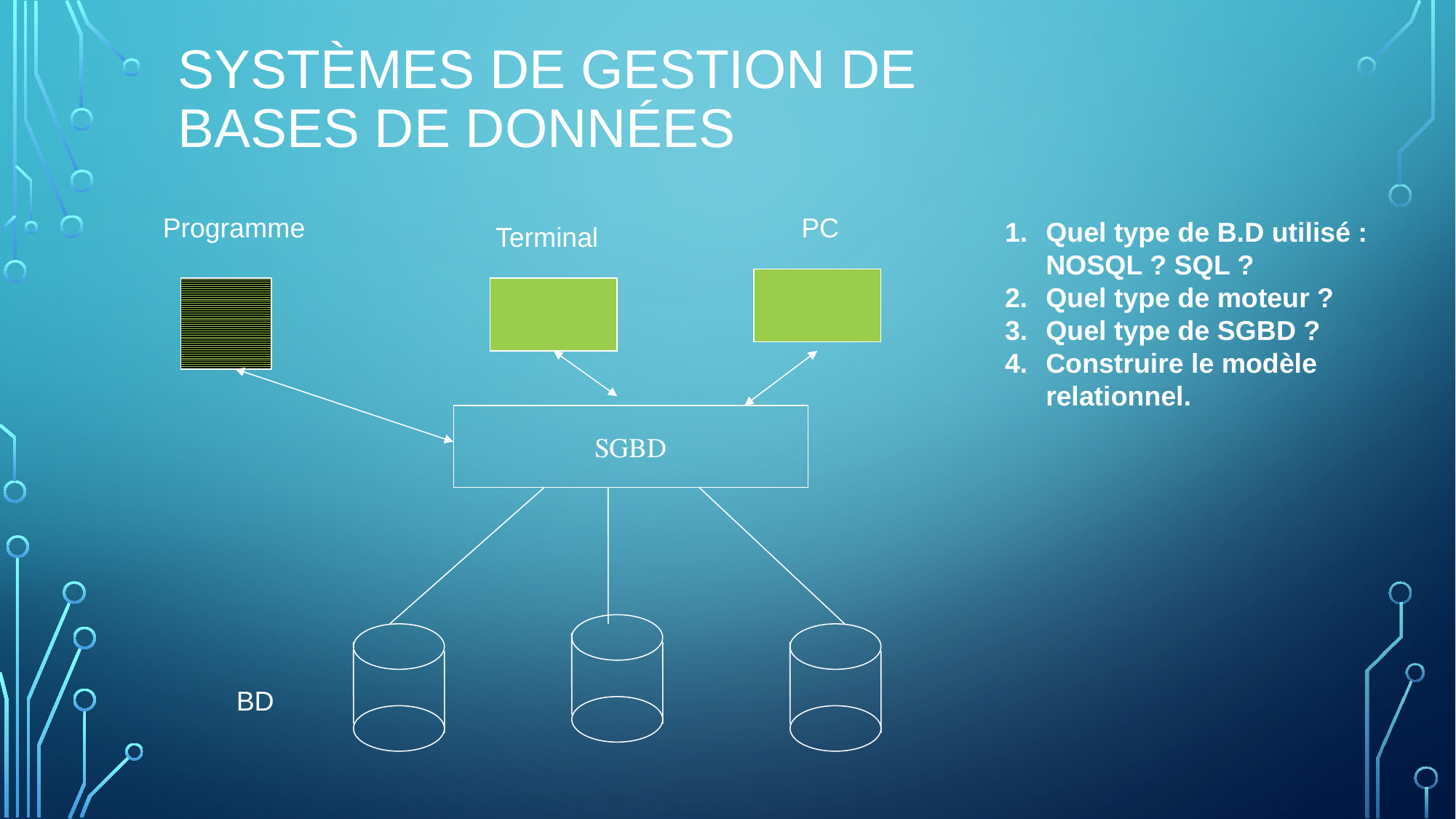

# Systèmes de Gestion de Bases de Données
Programme
PC
Terminal

SGBD

BD
Quel type de B.D utilisé : NOSQL ? SQL ?
Quel type de moteur ?
Quel type de SGBD ?
Construire le modèle relationnel.